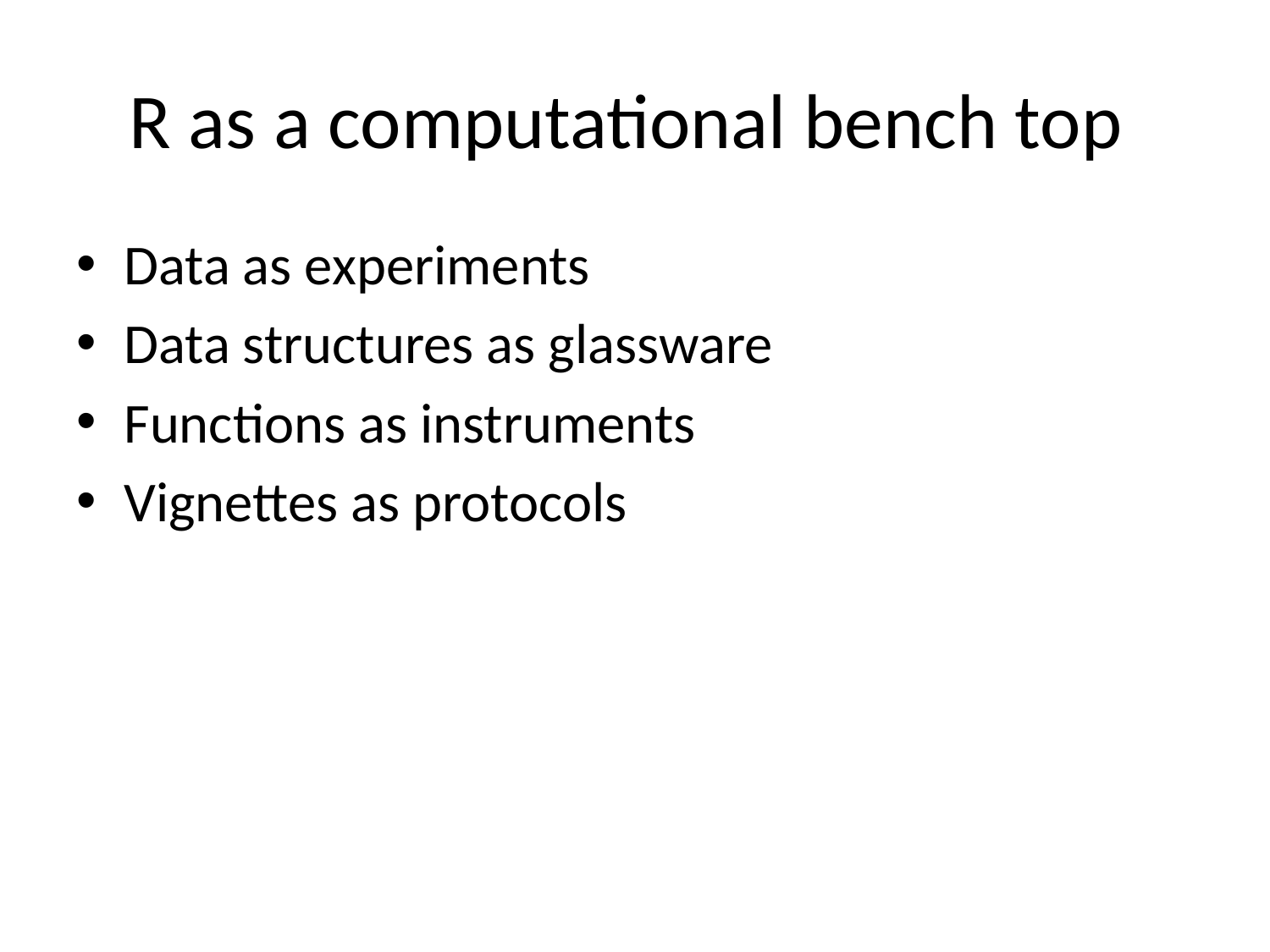

# R as a computational bench top
Data as experiments
Data structures as glassware
Functions as instruments
Vignettes as protocols